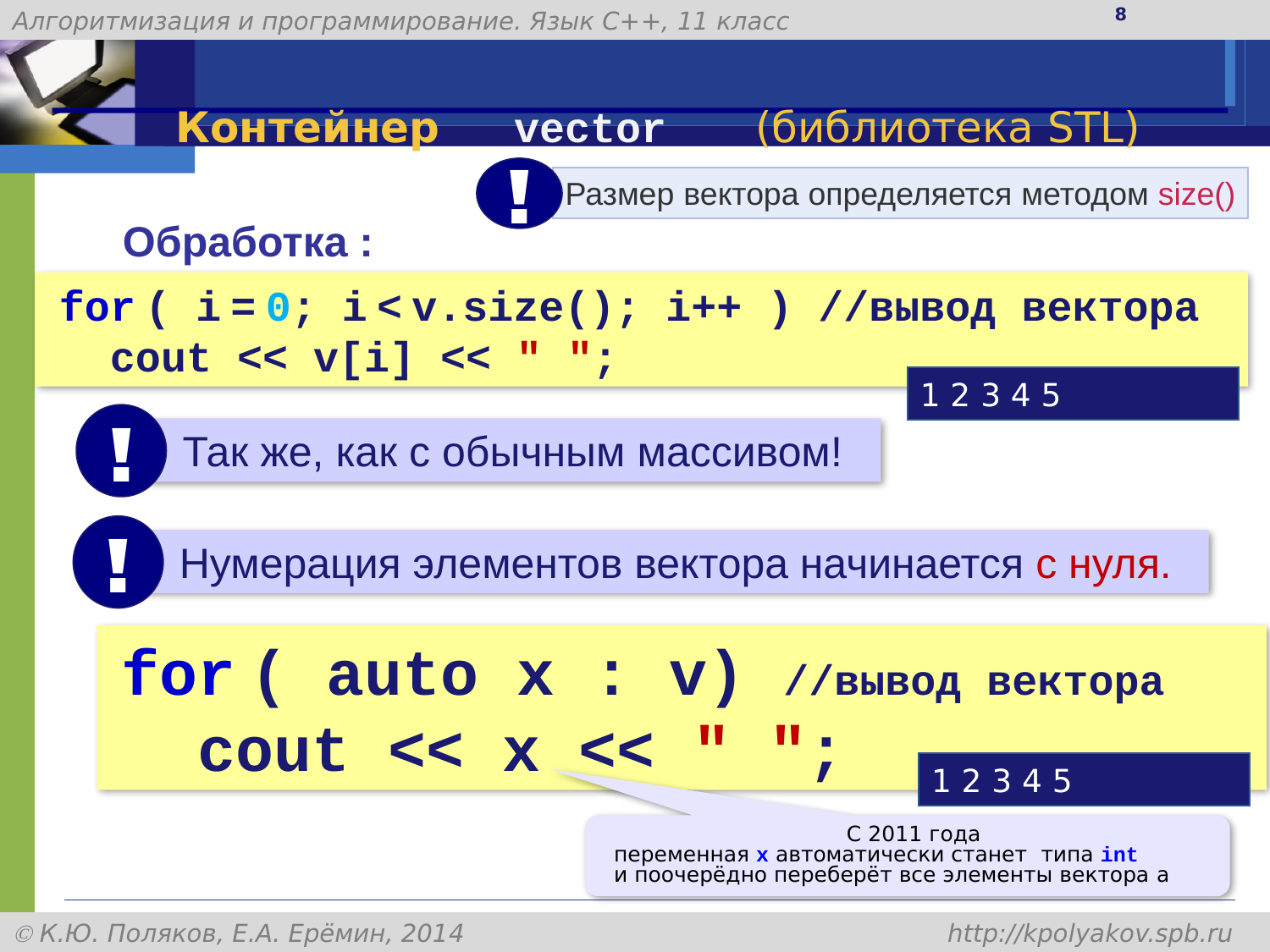

8
# Контейнер     vector      (библиотека STL)
!
Размер вектора определяется методом size()
Обработка :
for ( i = 0; i < v.size(); i++ ) //вывод вектора
  cout << v[i] << " ";
1 2 3 4 5
!
  Так же, как с обычным массивом!
!
  Нумерация элементов вектора начинается с нуля.
for ( auto x : v) //вывод вектора
  cout << x << " ";
1 2 3 4 5
C 2011 года
переменная х автоматически станет  типа int
и поочерёдно переберёт все элементы вектора a